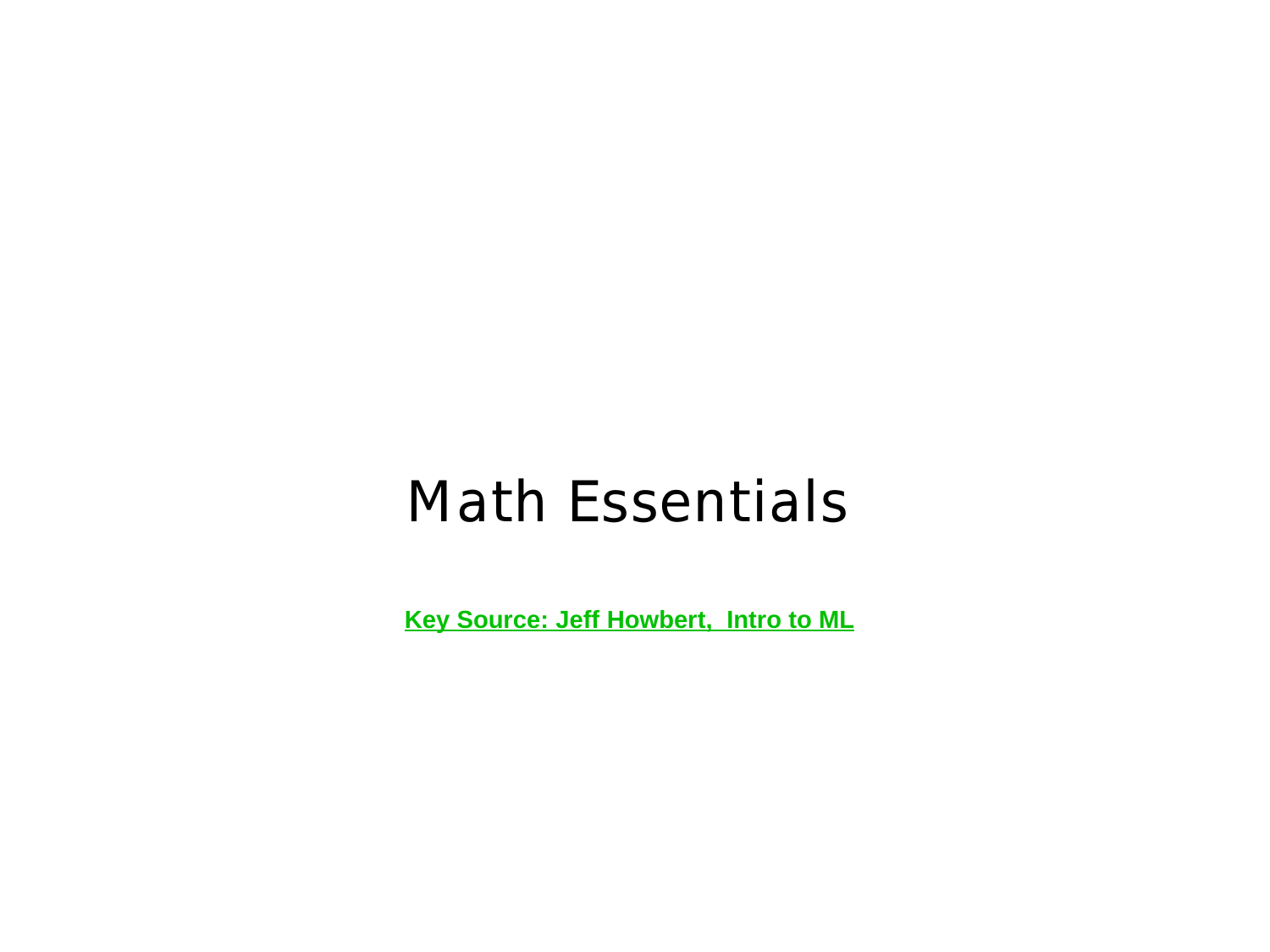

# Math Essentials
Key Source: Jeff Howbert,  Intro to ML